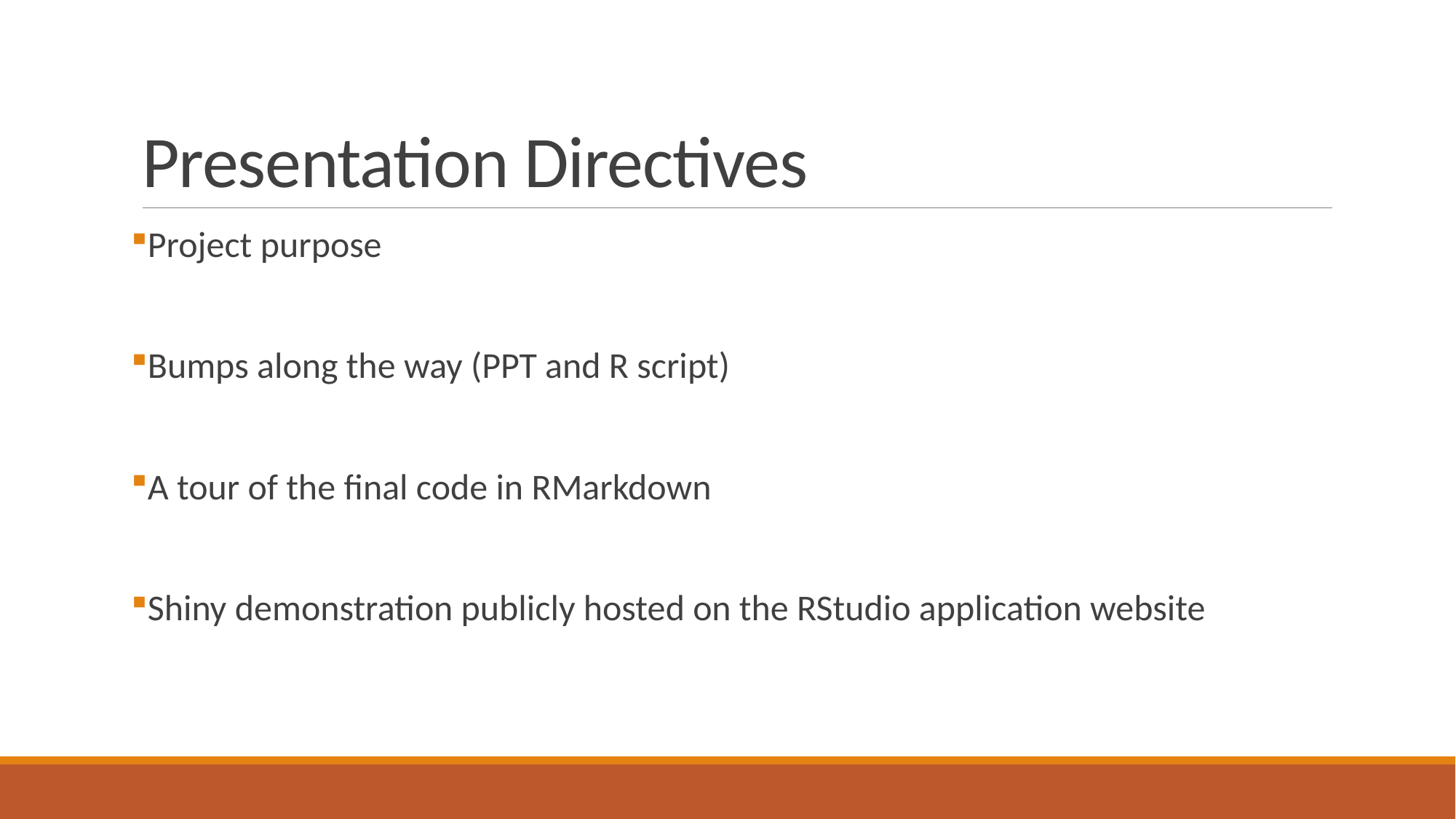

# Presentation Directives
Project purpose

Bumps along the way (PPT and R script)

A tour of the final code in RMarkdown

Shiny demonstration publicly hosted on the RStudio application website